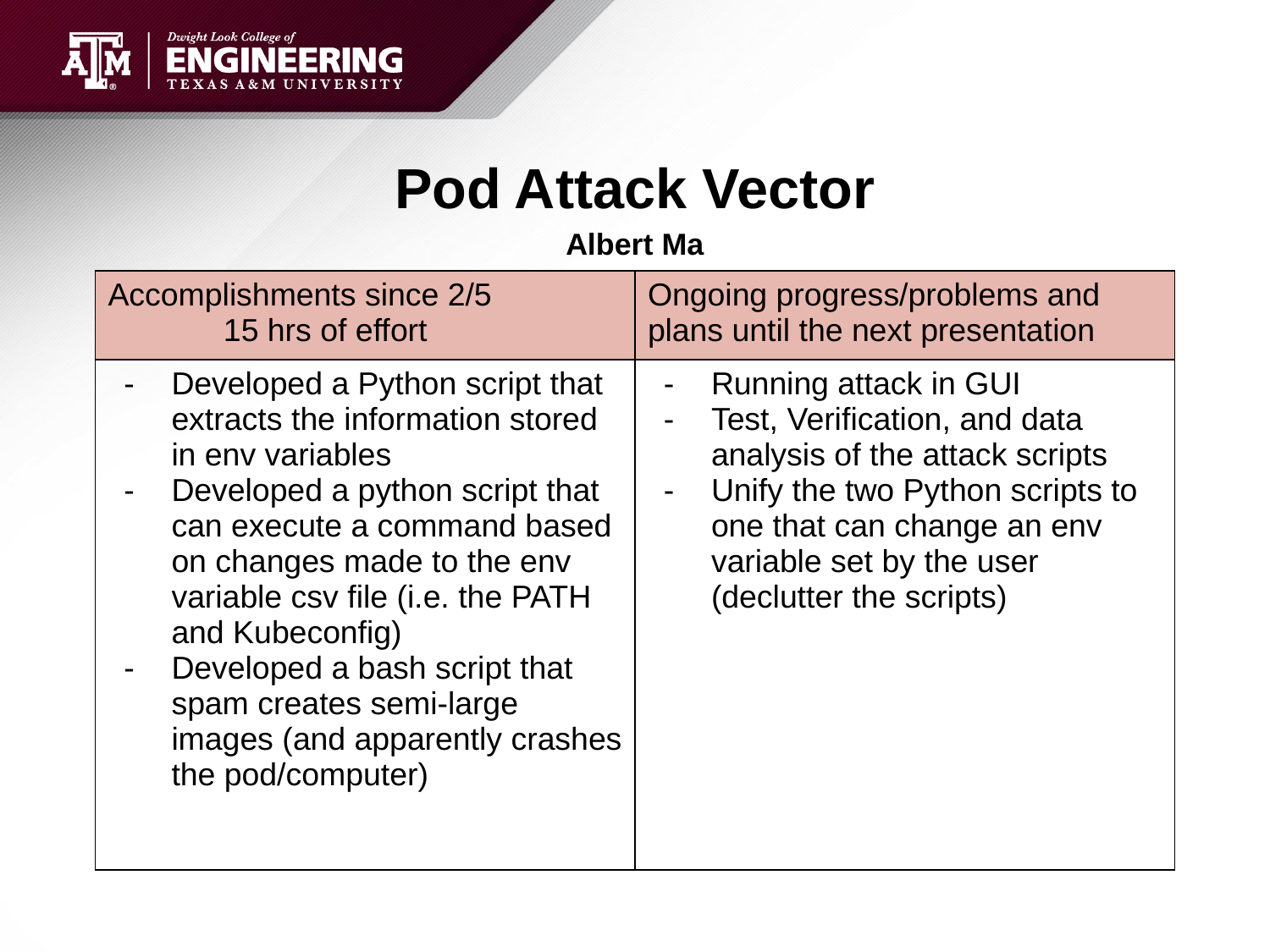

# Pod Attack Vector
Albert Ma
| Accomplishments since 2/5 15 hrs of effort | Ongoing progress/problems and plans until the next presentation |
| --- | --- |
| Developed a Python script that extracts the information stored in env variables Developed a python script that can execute a command based on changes made to the env variable csv file (i.e. the PATH and Kubeconfig) Developed a bash script that spam creates semi-large images (and apparently crashes the pod/computer) | Running attack in GUI Test, Verification, and data analysis of the attack scripts Unify the two Python scripts to one that can change an env variable set by the user (declutter the scripts) |